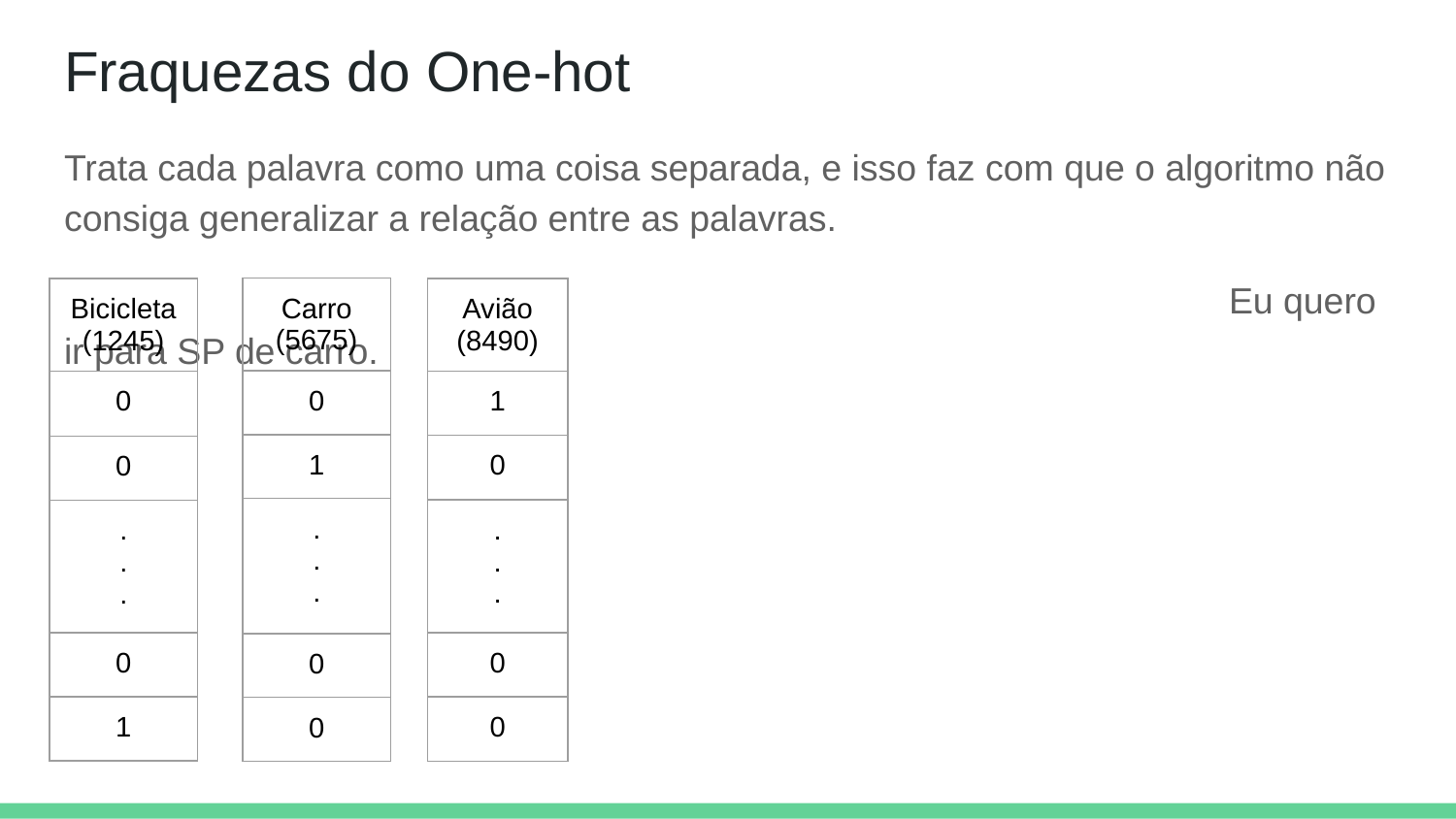

# Fraquezas do One-hot
Trata cada palavra como uma coisa separada, e isso faz com que o algoritmo não consiga generalizar a relação entre as palavras.
								Eu quero ir para SP de carro.

| Carro (5675) |
| --- |
| 0 |
| 1 |
| . . . |
| 0 |
| 0 |
| Avião (8490) |
| --- |
| 1 |
| 0 |
| . . . |
| 0 |
| 0 |
| Bicicleta (1245) |
| --- |
| 0 |
| 0 |
| . . . |
| 0 |
| 1 |